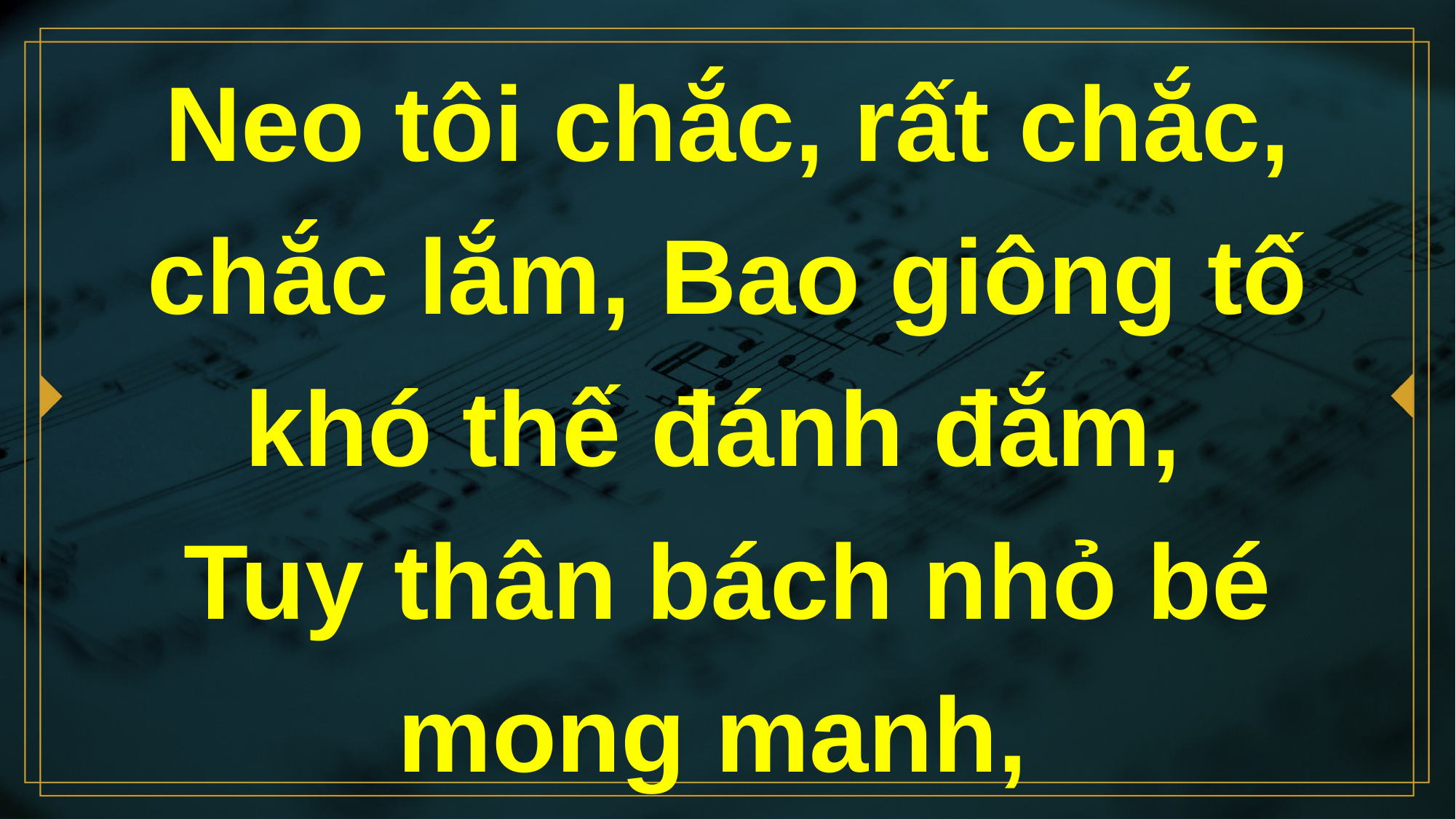

# Neo tôi chắc, rất chắc, chắc lắm, Bao giông tố khó thế đánh đắm, Tuy thân bách nhỏ bé mong manh,